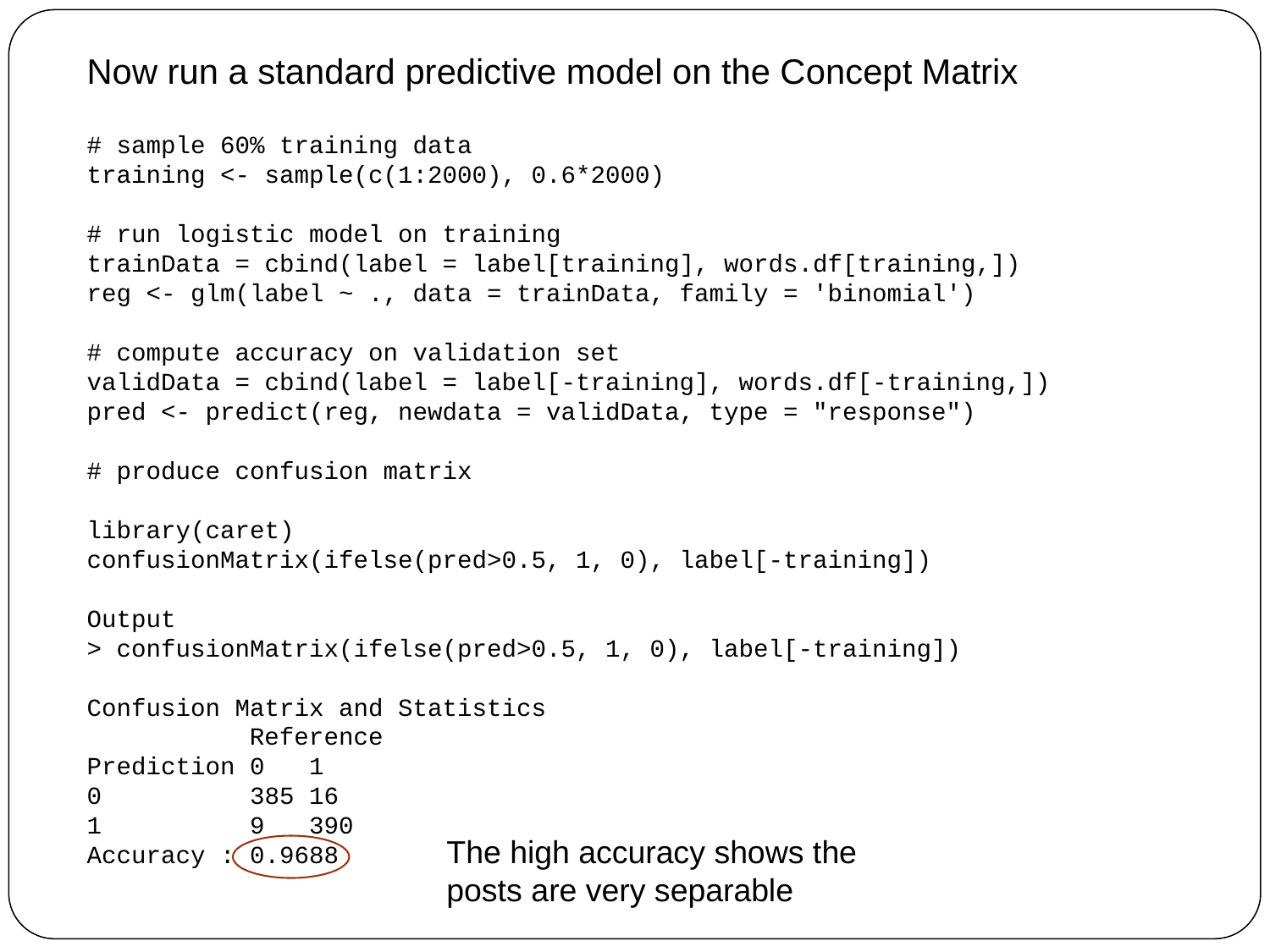

Now run a standard predictive model on the Concept Matrix

# sample 60% training data
training <- sample(c(1:2000), 0.6*2000)

# run logistic model on training
trainData = cbind(label = label[training], words.df[training,])
reg <- glm(label ~ ., data = trainData, family = 'binomial')

# compute accuracy on validation set
validData = cbind(label = label[-training], words.df[-training,])
pred <- predict(reg, newdata = validData, type = "response")

# produce confusion matrix

library(caret)
confusionMatrix(ifelse(pred>0.5, 1, 0), label[-training])

Output
> confusionMatrix(ifelse(pred>0.5, 1, 0), label[-training])

Confusion Matrix and Statistics
           Reference
Prediction 0   1
0          385 16
1          9   390
Accuracy : 0.9688
The high accuracy shows the posts are very separable